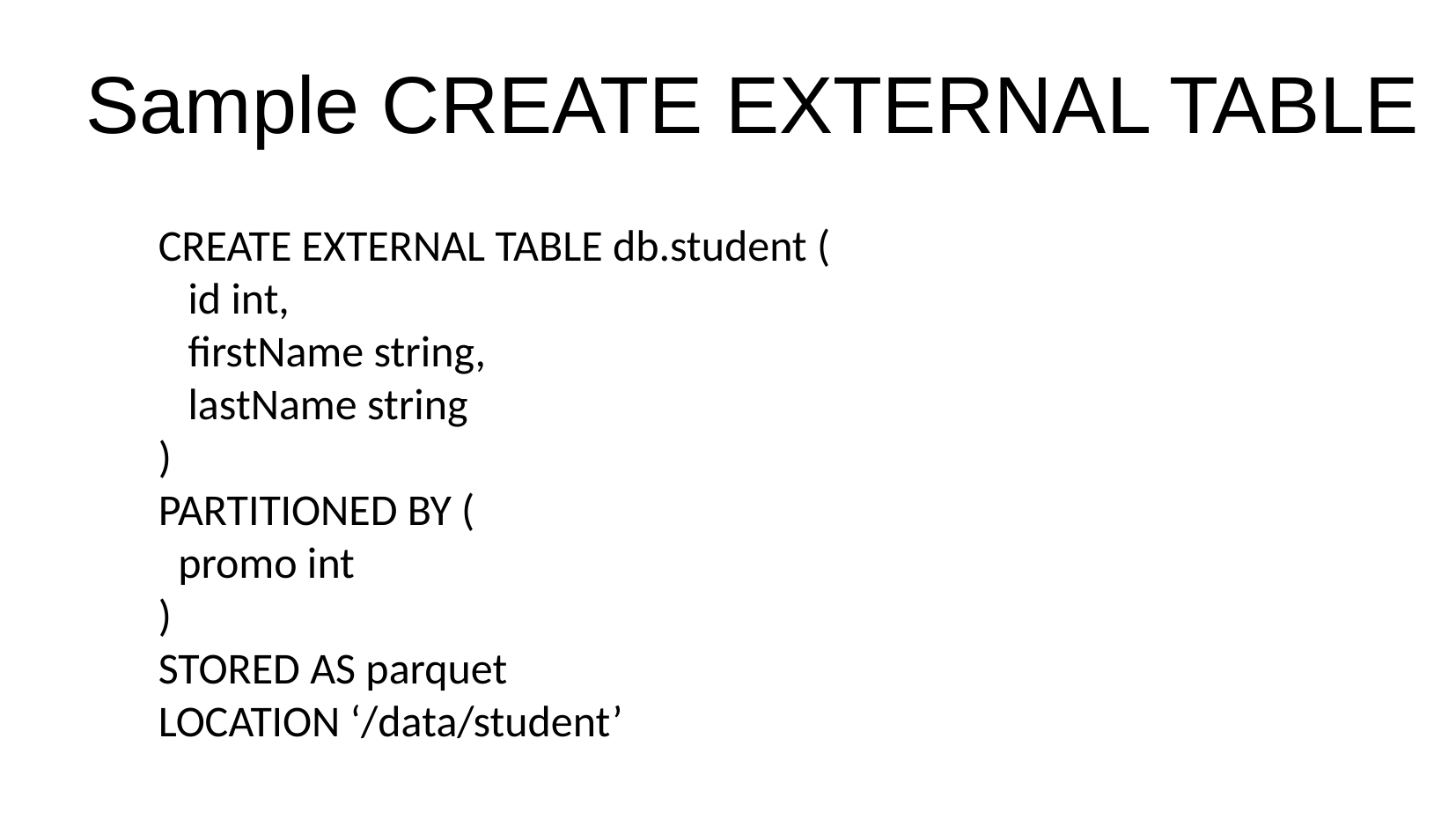

Sample CREATE EXTERNAL TABLE
CREATE EXTERNAL TABLE db.student (
   id int,
   firstName string,
   lastName string
)
PARTITIONED BY (
  promo int
)
STORED AS parquet
LOCATION ‘/data/student’